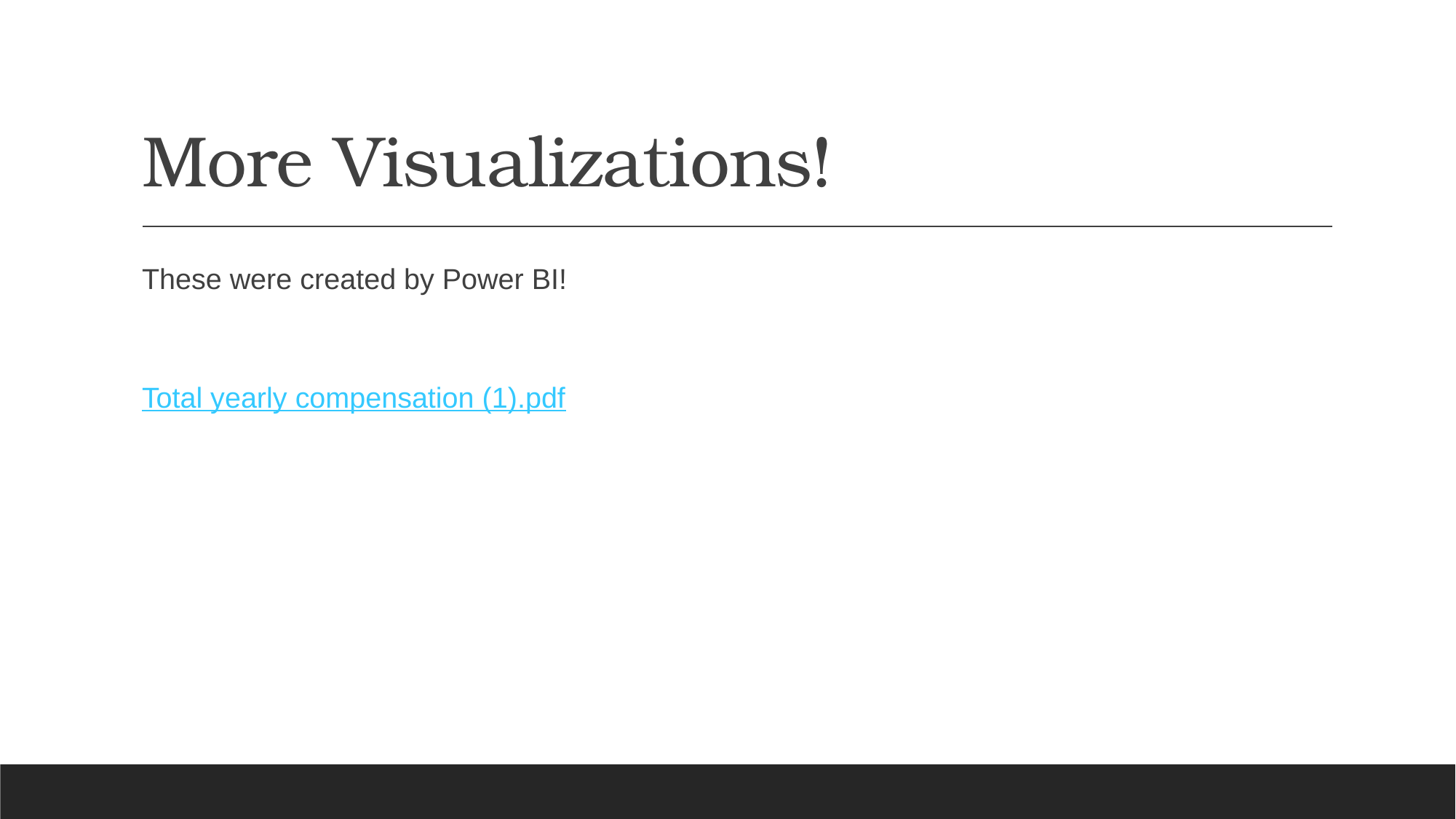

# More Visualizations!
These were created by Power BI!

Total yearly compensation (1).pdf